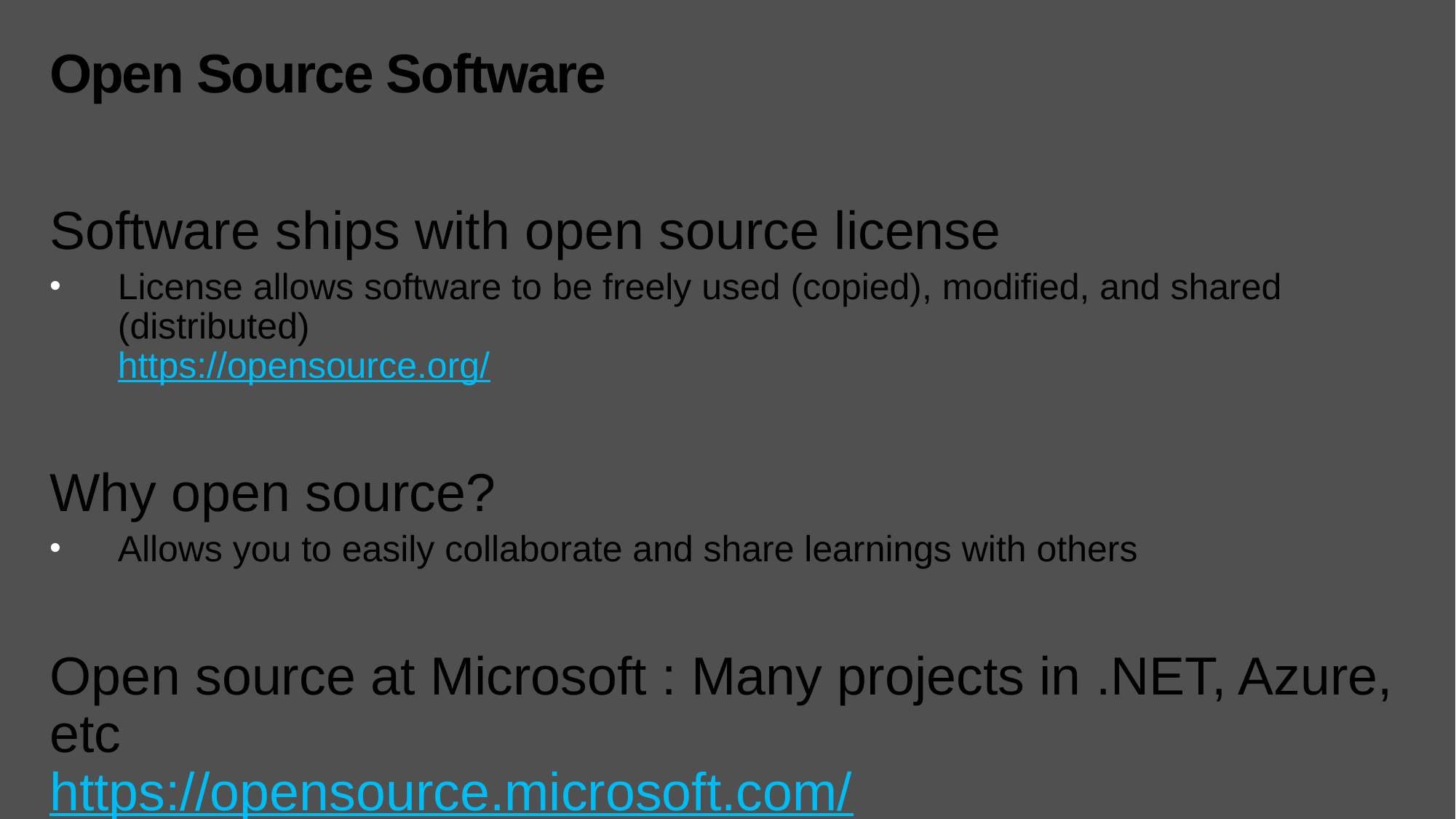

# Open Source Software

Software ships with open source license
License allows software to be freely used (copied), modified, and shared (distributed)
https://opensource.org/

Why open source?
Allows you to easily collaborate and share learnings with others

Open source at Microsoft : Many projects in .NET, Azure, etc
https://opensource.microsoft.com/